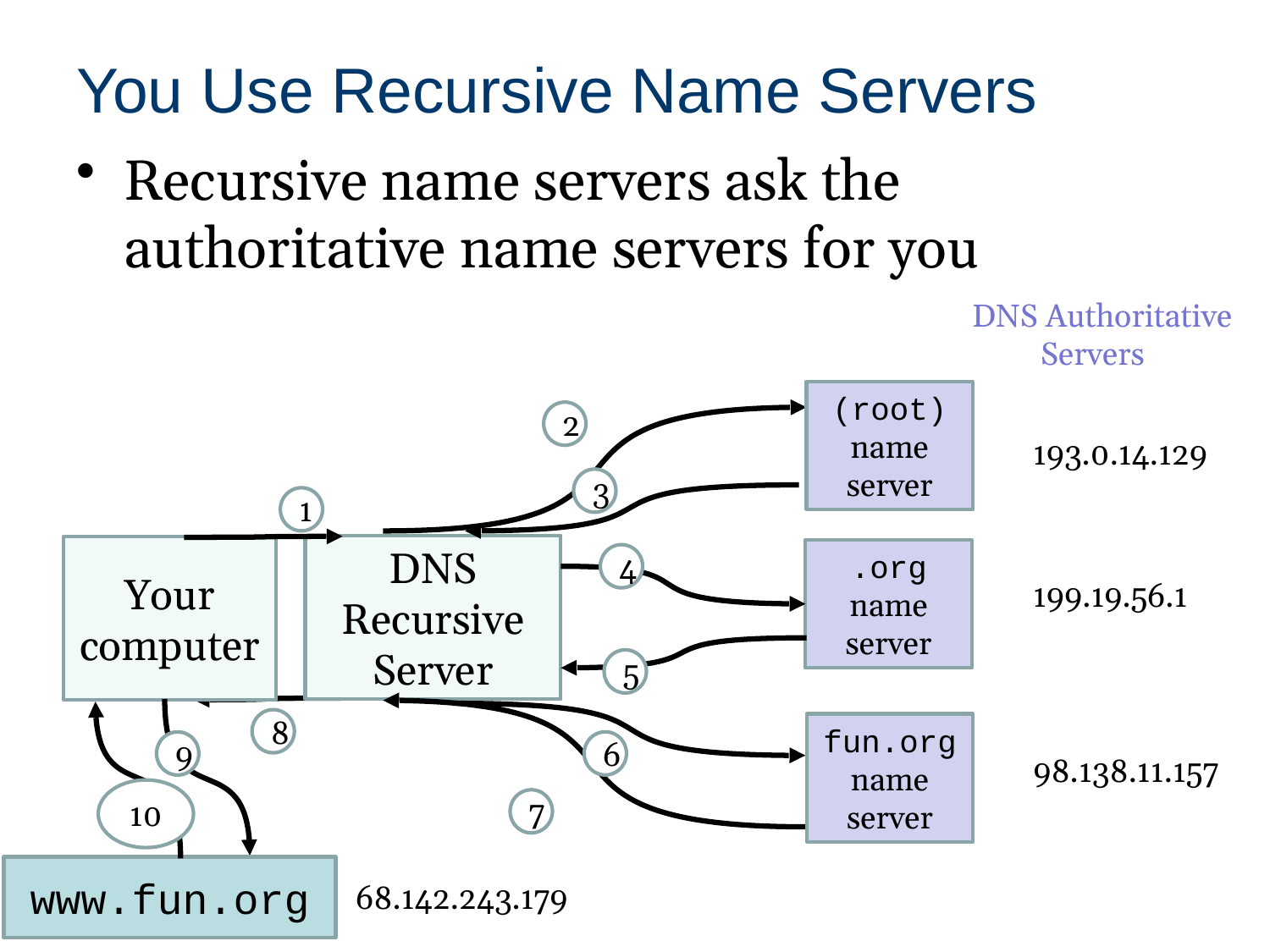

You Use Recursive Name Servers
Recursive name servers ask the authoritative name servers for you
DNS Authoritative
         Servers
(root)
name server
2
193.0.14.129
3
1
DNS
Recursive
Server
Your computer
.org
name server
4
199.19.56.1
5
8
fun.org
name server
6
9
98.138.11.157
10
7
www.fun.org
68.142.243.179